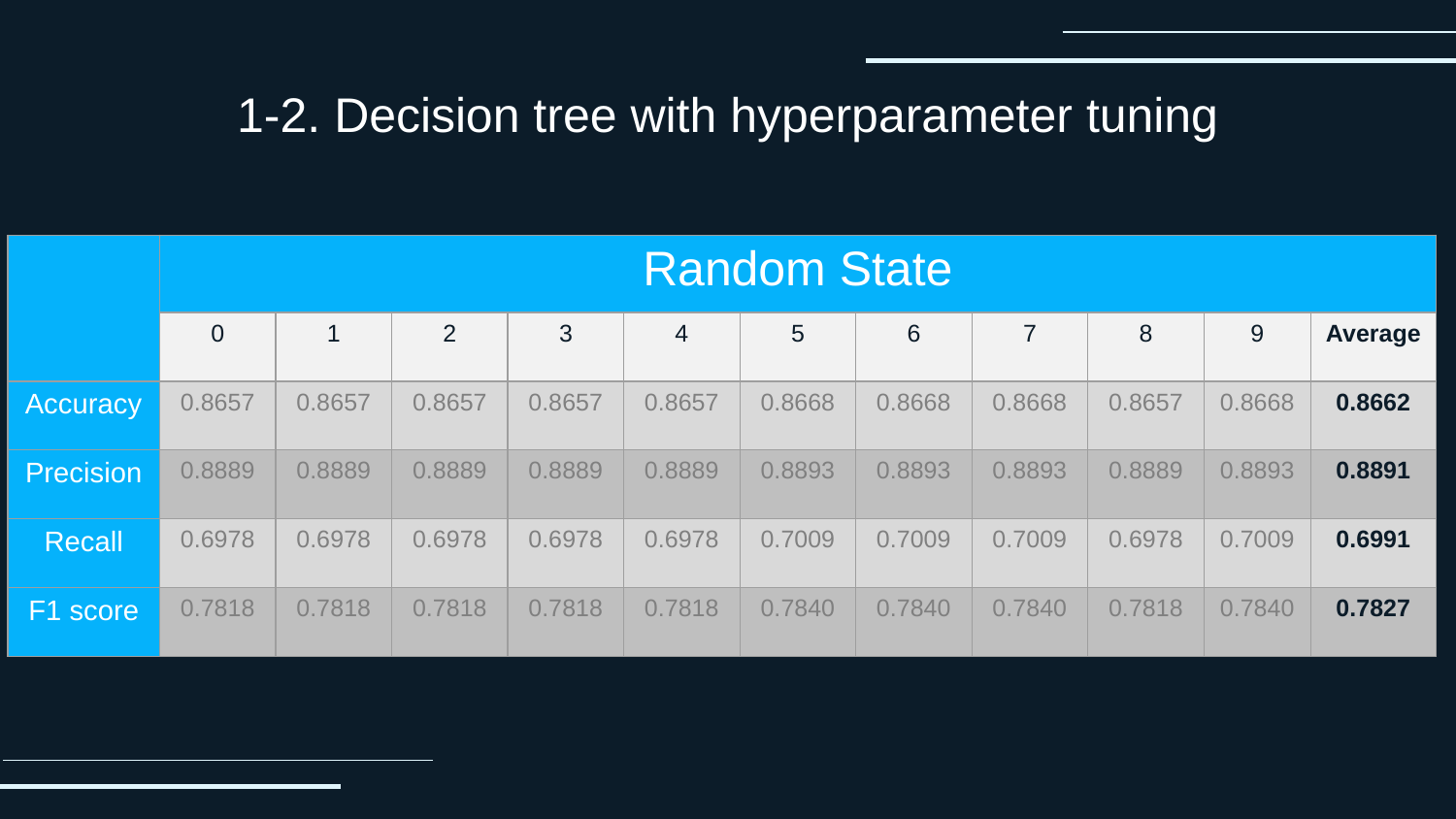

# 1-2. Decision tree with hyperparameter tuning
|  | Random State |  |  |  |  |  |  |  |  |  |  |
| --- | --- | --- | --- | --- | --- | --- | --- | --- | --- | --- | --- |
|  | 0 | 1 | 2 | 3 | 4 | 5 | 6 | 7 | 8 | 9 | Average |
| Accuracy | 0.8657 | 0.8657 | 0.8657 | 0.8657 | 0.8657 | 0.8668 | 0.8668 | 0.8668 | 0.8657 | 0.8668 | 0.8662 |
| Precision | 0.8889 | 0.8889 | 0.8889 | 0.8889 | 0.8889 | 0.8893 | 0.8893 | 0.8893 | 0.8889 | 0.8893 | 0.8891 |
| Recall | 0.6978 | 0.6978 | 0.6978 | 0.6978 | 0.6978 | 0.7009 | 0.7009 | 0.7009 | 0.6978 | 0.7009 | 0.6991 |
| F1 score | 0.7818 | 0.7818 | 0.7818 | 0.7818 | 0.7818 | 0.7840 | 0.7840 | 0.7840 | 0.7818 | 0.7840 | 0.7827 |